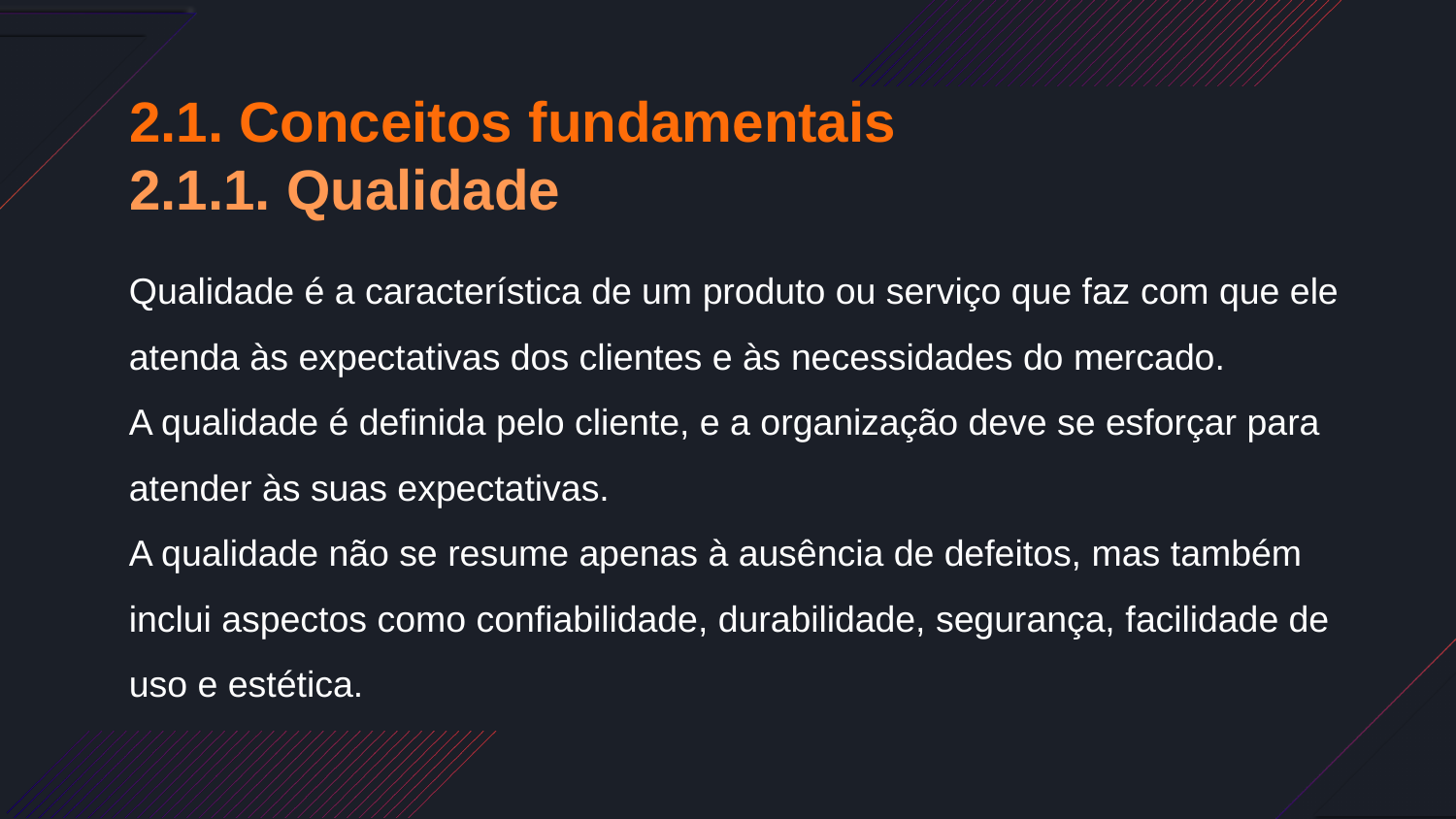

# 2.1. Conceitos fundamentais 2.1.1. Qualidade
Qualidade é a característica de um produto ou serviço que faz com que ele atenda às expectativas dos clientes e às necessidades do mercado.
A qualidade é definida pelo cliente, e a organização deve se esforçar para atender às suas expectativas.
A qualidade não se resume apenas à ausência de defeitos, mas também inclui aspectos como confiabilidade, durabilidade, segurança, facilidade de uso e estética.